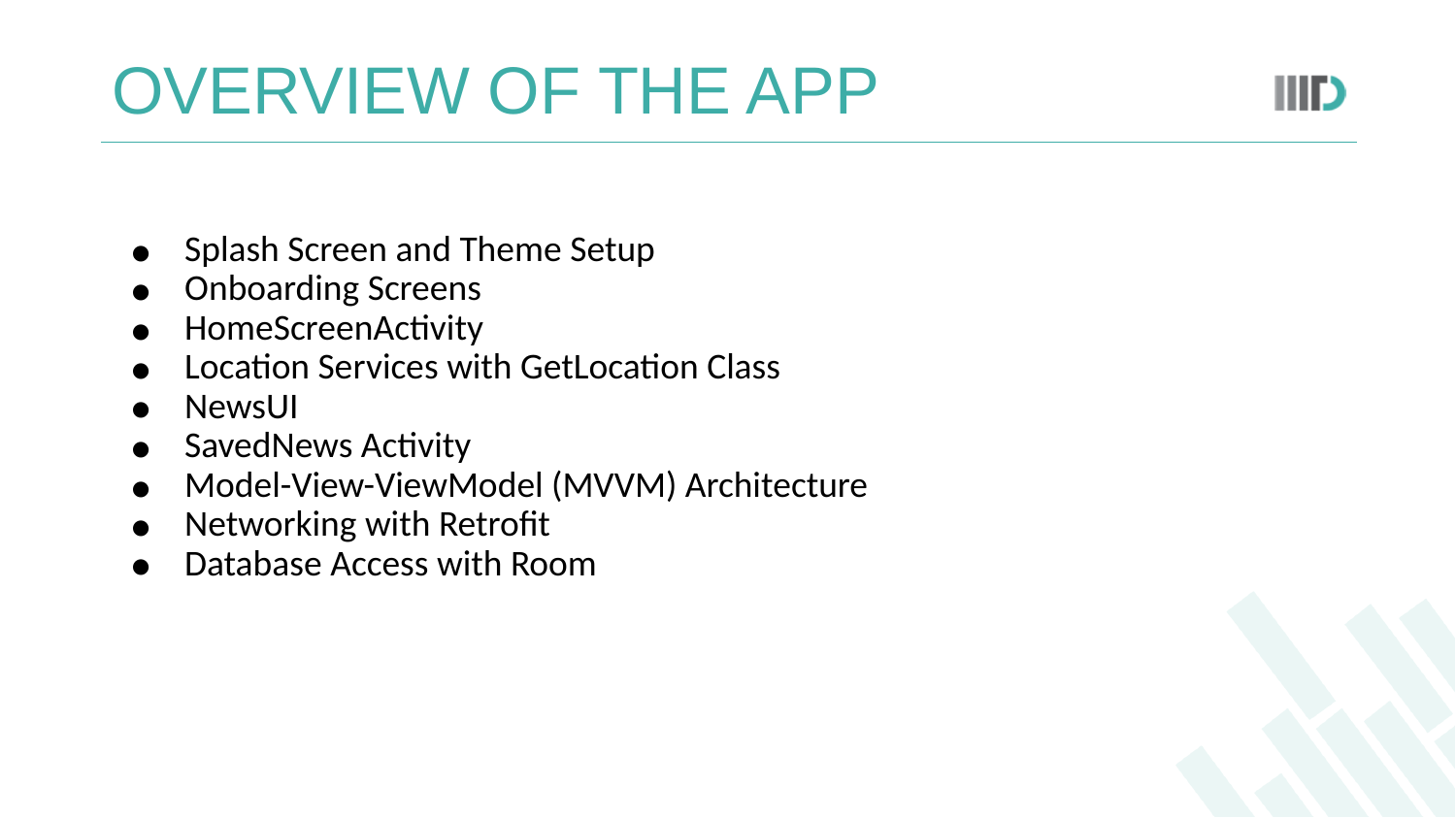

# OVERVIEW OF THE APP

Splash Screen and Theme Setup
Onboarding Screens
HomeScreenActivity
Location Services with GetLocation Class
NewsUI
SavedNews Activity
Model-View-ViewModel (MVVM) Architecture
Networking with Retrofit
Database Access with Room